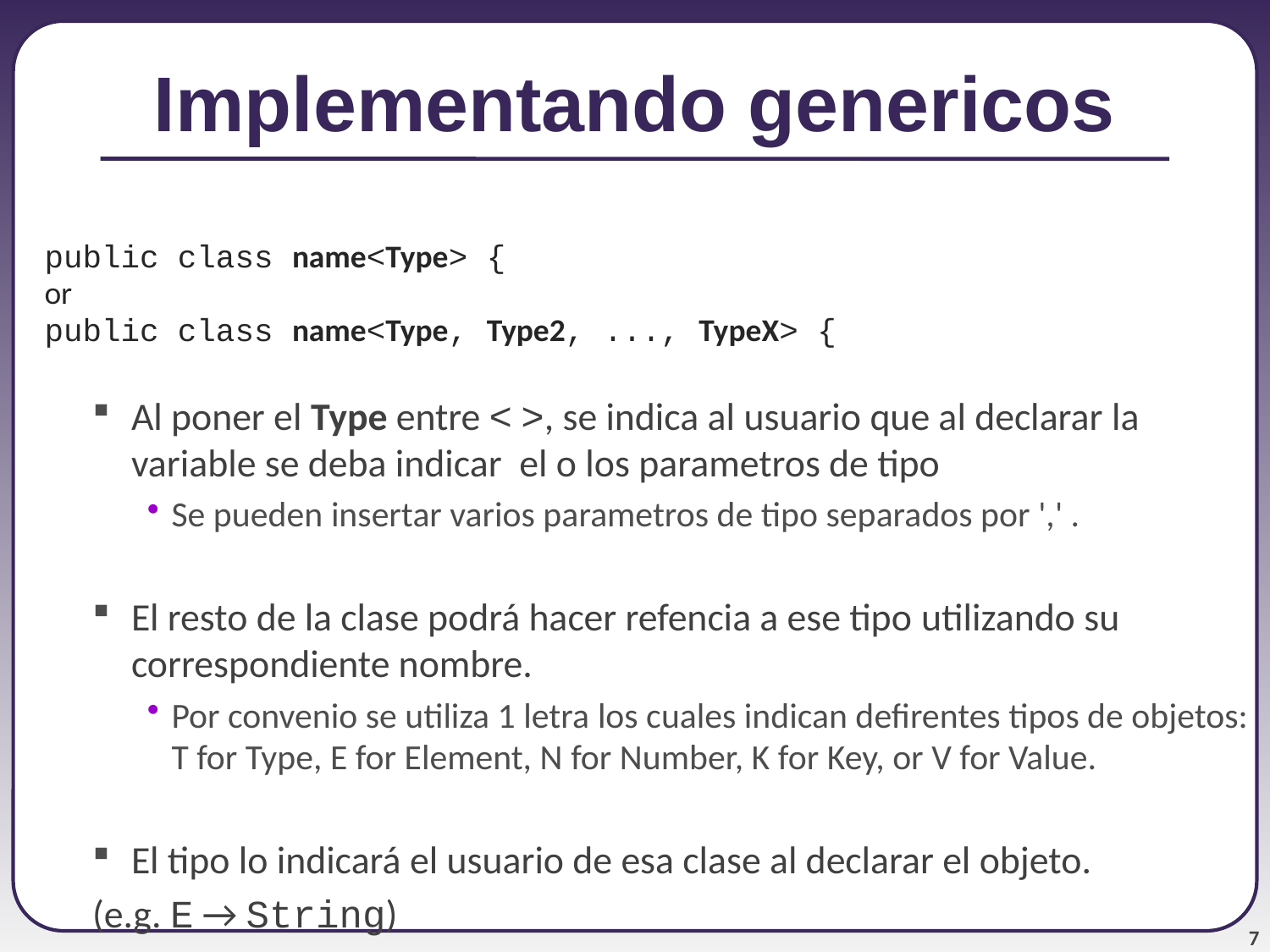

# Implementando genericos

public class name<Type> {
or
public class name<Type, Type2, ..., TypeX> {

Al poner el Type entre < >, se indica al usuario que al declarar la variable se deba indicar  el o los parametros de tipo
Se pueden insertar varios parametros de tipo separados por ',' .

El resto de la clase podrá hacer refencia a ese tipo utilizando su correspondiente nombre.
Por convenio se utiliza 1 letra los cuales indican defirentes tipos de objetos:
T for Type, E for Element, N for Number, K for Key, or V for Value.

El tipo lo indicará el usuario de esa clase al declarar el objeto.
(e.g. E → String)